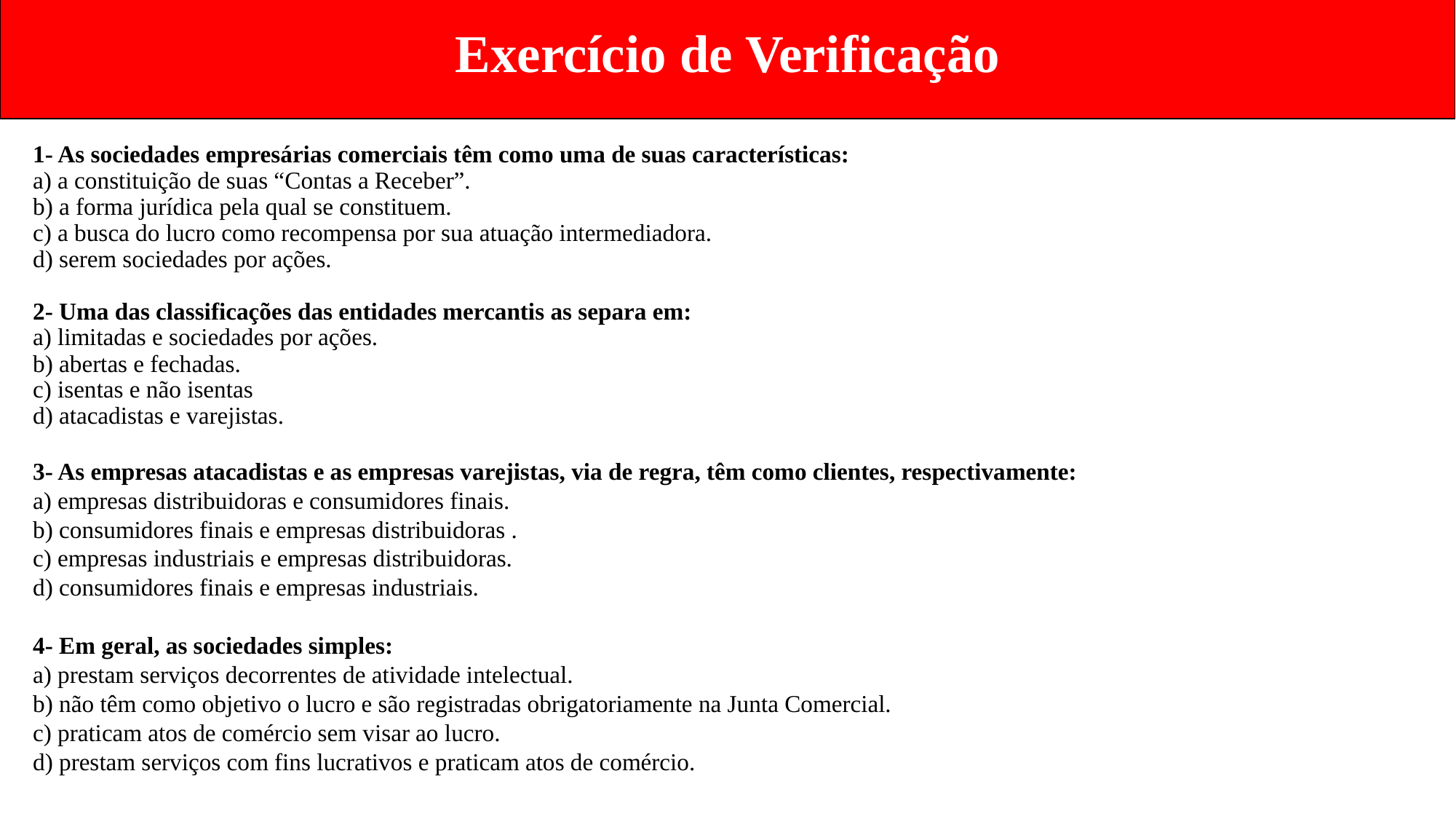

Exercício de Verificação
1- As sociedades empresárias comerciais têm como uma de suas características:
a) a constituição de suas “Contas a Receber”.
b) a forma jurídica pela qual se constituem.
c) a busca do lucro como recompensa por sua atuação intermediadora.
d) serem sociedades por ações.

2- Uma das classificações das entidades mercantis as separa em:
a) limitadas e sociedades por ações.
b) abertas e fechadas.
c) isentas e não isentas
d) atacadistas e varejistas.

3- As empresas atacadistas e as empresas varejistas, via de regra, têm como clientes, respectivamente:
a) empresas distribuidoras e consumidores finais.
b) consumidores finais e empresas distribuidoras .
c) empresas industriais e empresas distribuidoras.
d) consumidores finais e empresas industriais.

4- Em geral, as sociedades simples:
a) prestam serviços decorrentes de atividade intelectual.
b) não têm como objetivo o lucro e são registradas obrigatoriamente na Junta Comercial.
c) praticam atos de comércio sem visar ao lucro.
d) prestam serviços com fins lucrativos e praticam atos de comércio.